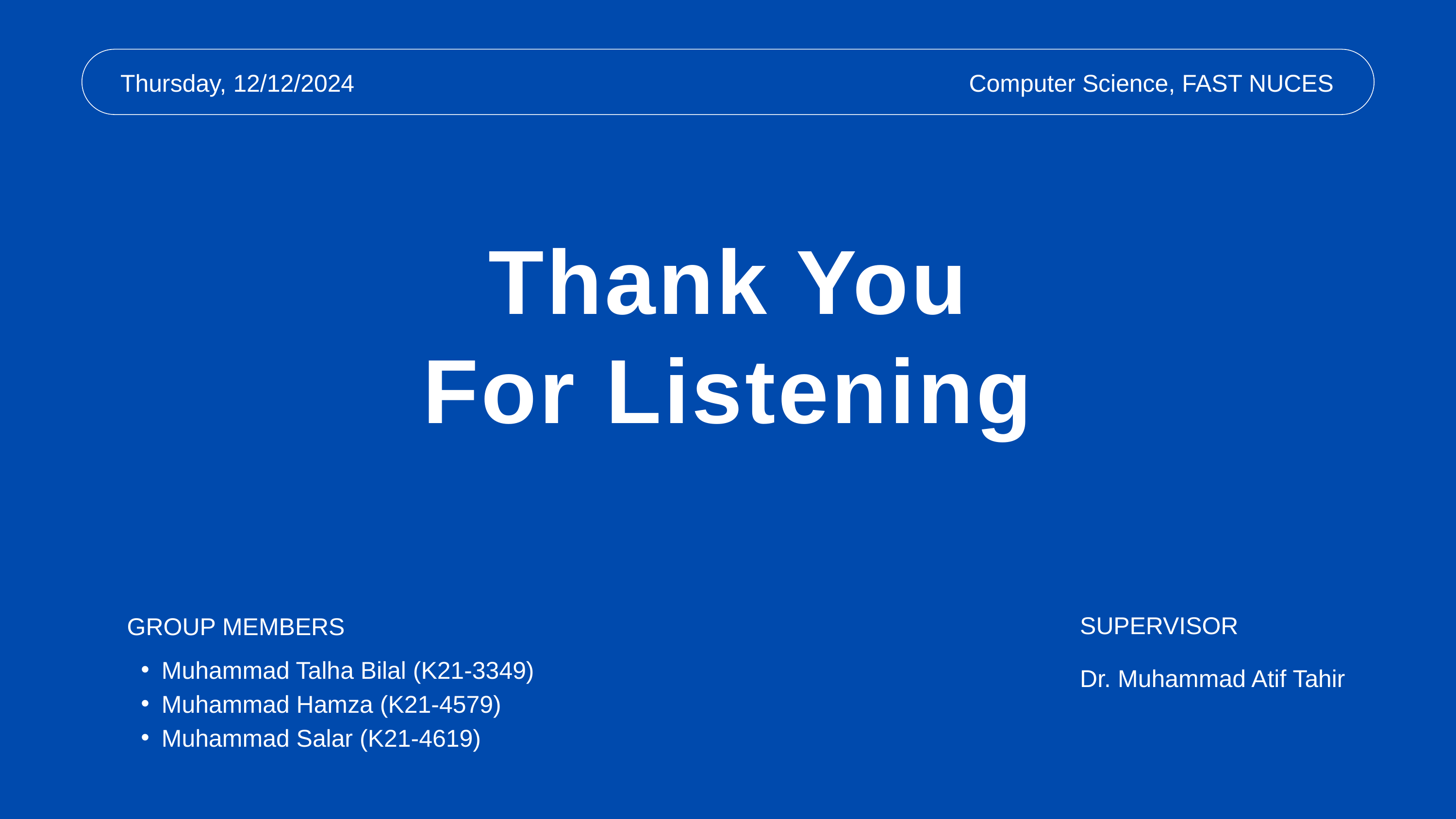

Thursday, 12/12/2024
Computer Science, FAST NUCES
Thank You
For Listening
SUPERVISOR
GROUP MEMBERS
Muhammad Talha Bilal (K21-3349)
Muhammad Hamza (K21-4579)
Muhammad Salar (K21-4619)
Dr. Muhammad Atif Tahir